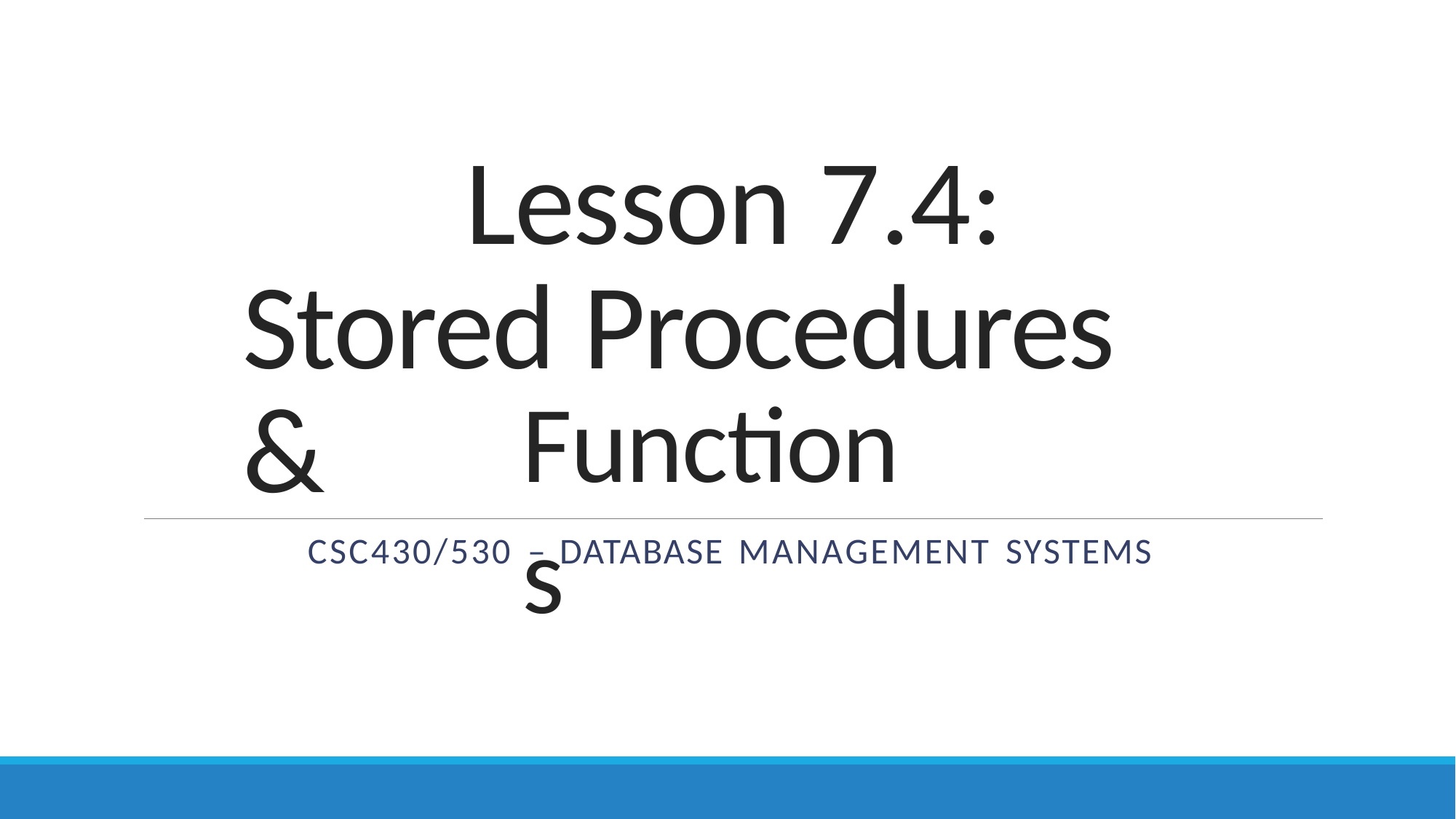

# Lesson 7.4: Stored Procedures &
Functions

CSC430/530 – DATABASE MANAGEMENT SYSTEMS